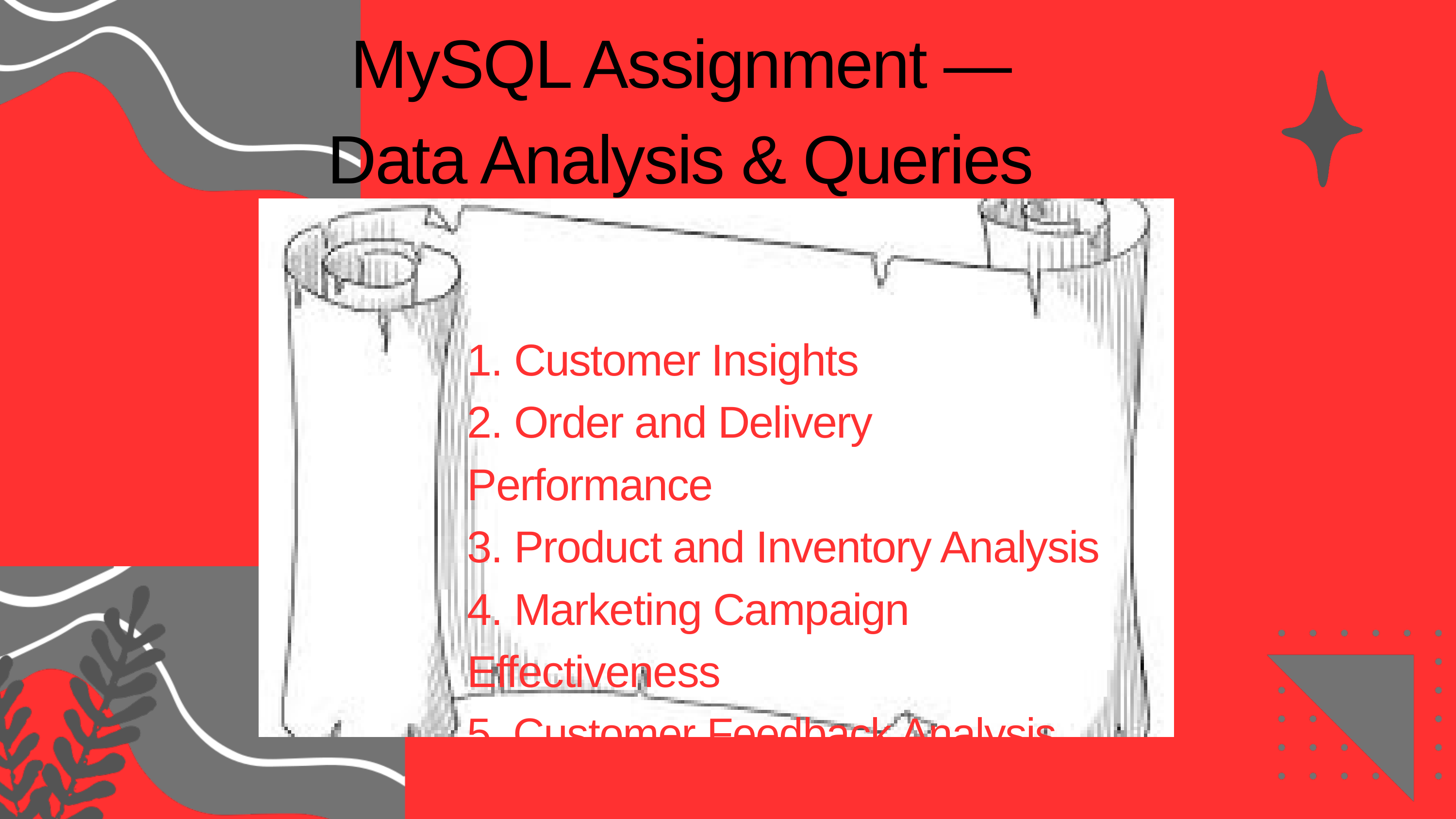

MySQL Assignment — Data Analysis & Queries

1. Customer Insights
2. Order and Delivery Performance
3. Product and Inventory Analysis
4. Marketing Campaign Effectiveness
5. Customer Feedback Analysis